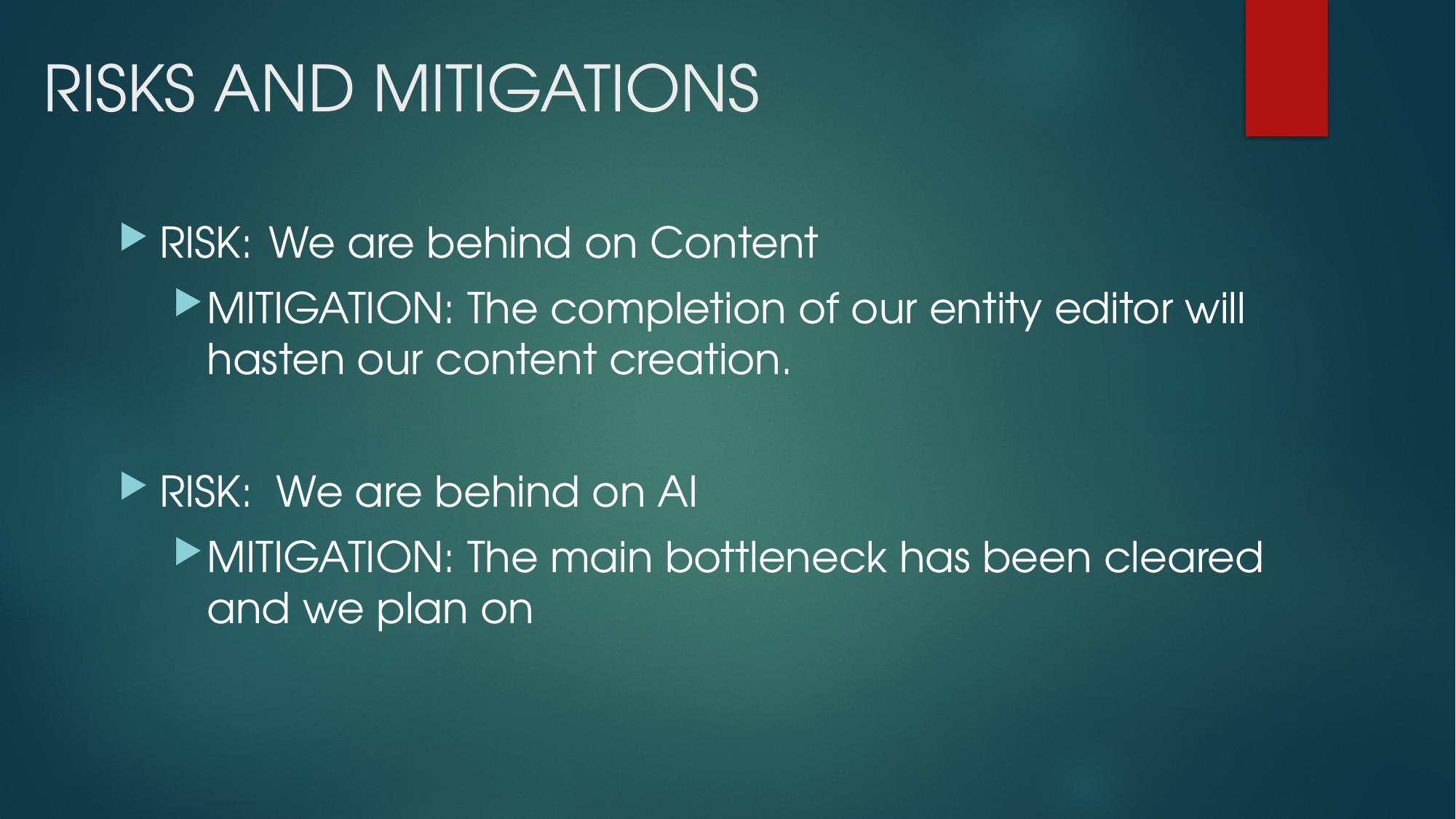

# RISKS AND MITIGATIONS
RISK:	We are behind on Content
MITIGATION: The completion of our entity editor will hasten our content creation.

RISK:  We are behind on AI
MITIGATION: The main bottleneck has been cleared and we plan on